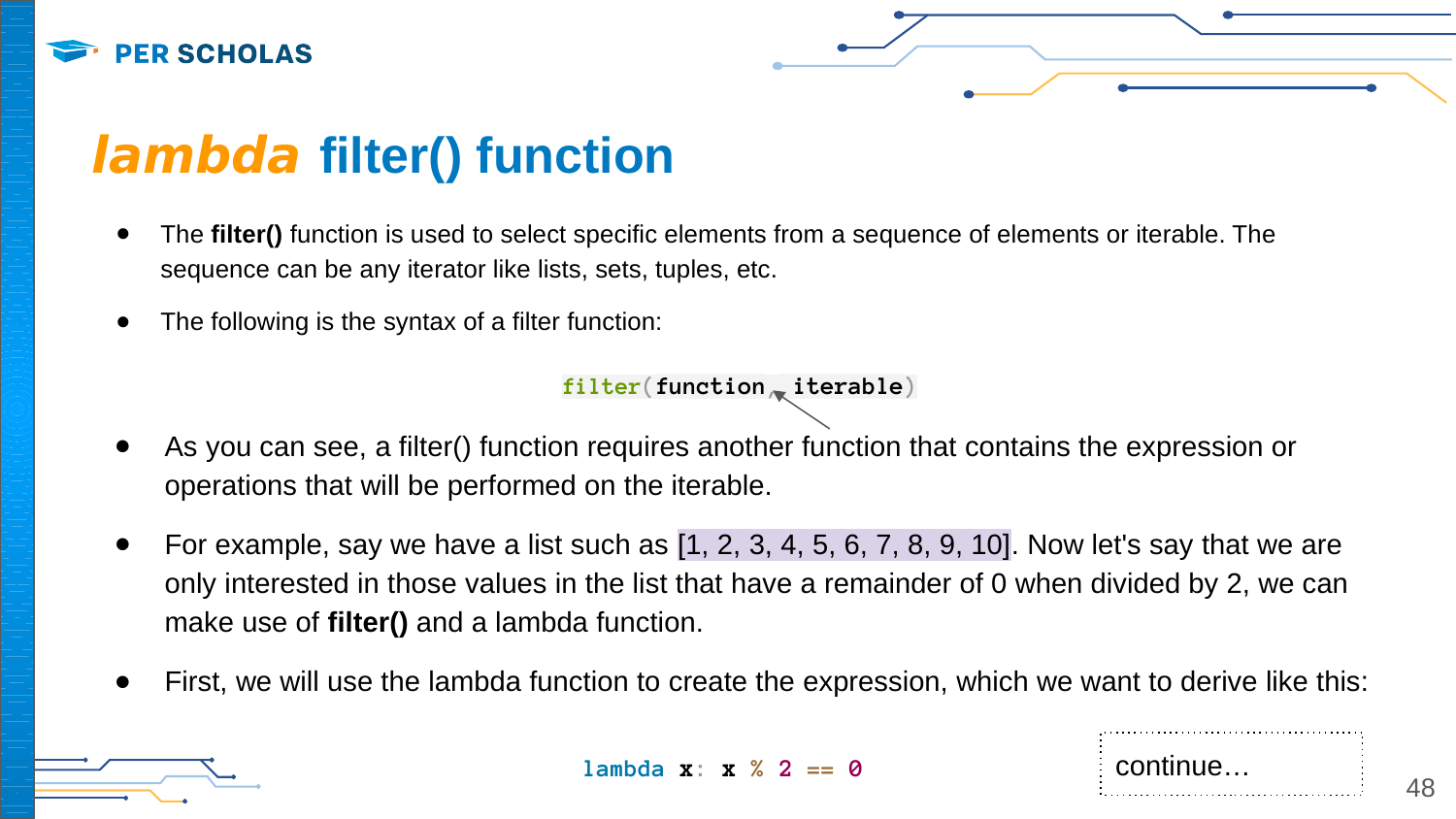

# lambda filter() function
The filter() function is used to select specific elements from a sequence of elements or iterable. The sequence can be any iterator like lists, sets, tuples, etc.
The following is the syntax of a filter function:
filter(function, iterable)
As you can see, a filter() function requires another function that contains the expression or operations that will be performed on the iterable.
For example, say we have a list such as [1, 2, 3, 4, 5, 6, 7, 8, 9, 10]. Now let's say that we are only interested in those values in the list that have a remainder of 0 when divided by 2, we can make use of filter() and a lambda function.
First, we will use the lambda function to create the expression, which we want to derive like this:
lambda x: x % 2 == 0
continue…
48